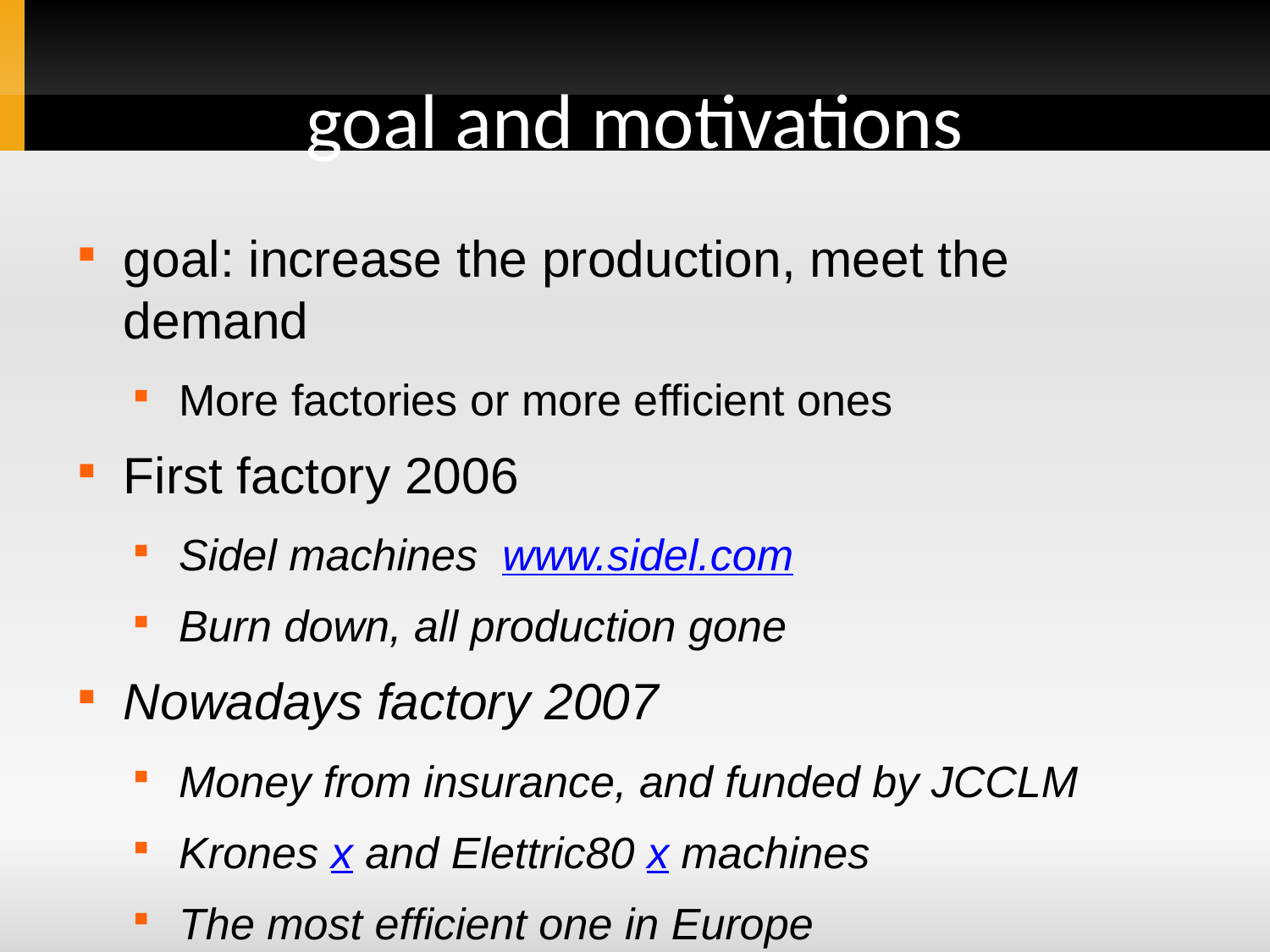

# goal and motivations
goal: increase the production, meet the demand
More factories or more efficient ones
First factory 2006
Sidel machines  www.sidel.com
Burn down, all production gone
Nowadays factory 2007
Money from insurance, and funded by JCCLM
Krones x and Elettric80 x machines
The most efficient one in Europe